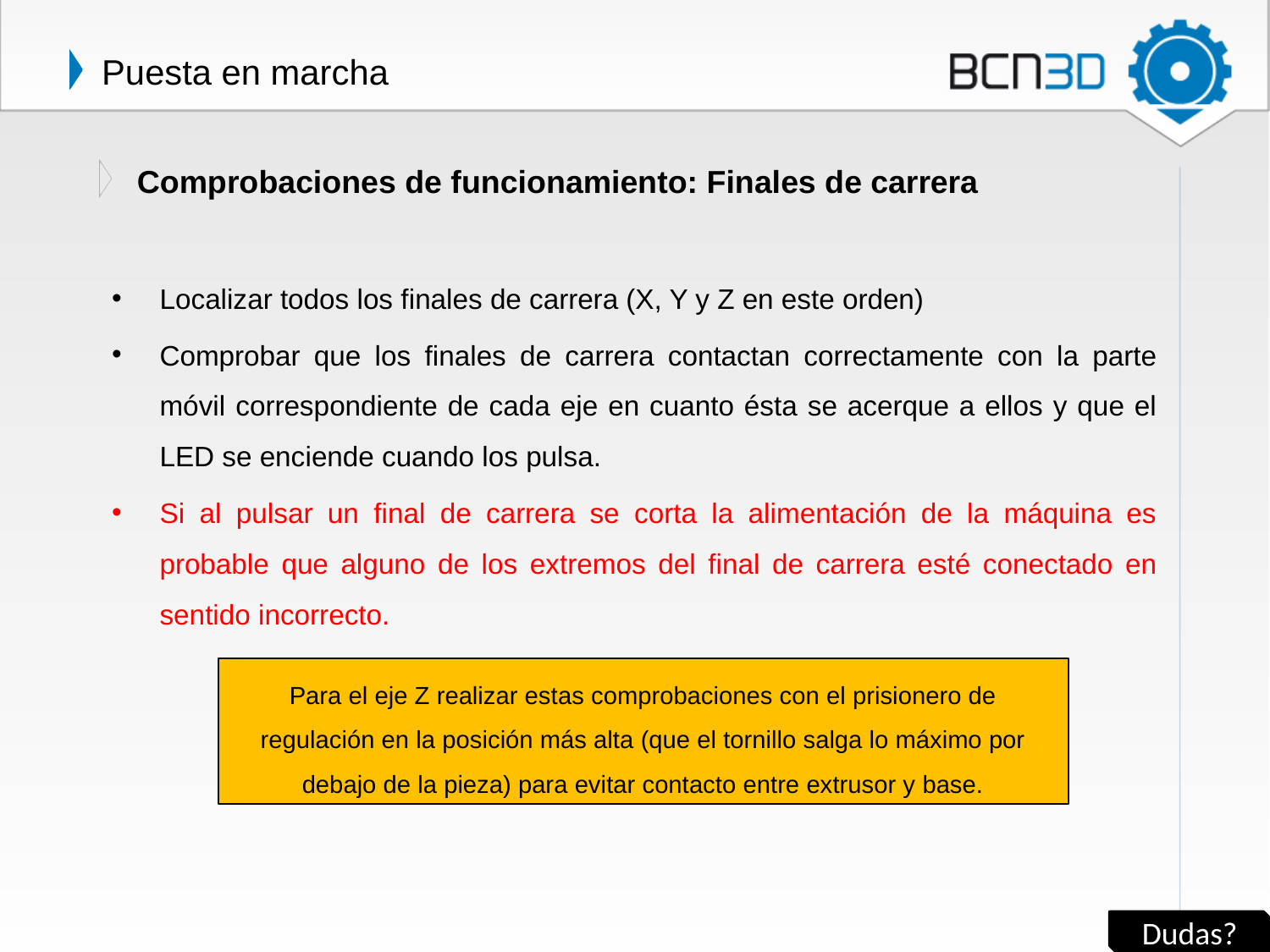

# Puesta en marcha
Comprobaciones de funcionamiento: Finales de carrera

Localizar todos los finales de carrera (X, Y y Z en este orden)
Comprobar que los finales de carrera contactan correctamente con la parte móvil correspondiente de cada eje en cuanto ésta se acerque a ellos y que el LED se enciende cuando los pulsa.
Si al pulsar un final de carrera se corta la alimentación de la máquina es probable que alguno de los extremos del final de carrera esté conectado en sentido incorrecto.
Para el eje Z realizar estas comprobaciones con el prisionero de regulación en la posición más alta (que el tornillo salga lo máximo por debajo de la pieza) para evitar contacto entre extrusor y base.
Dudas?